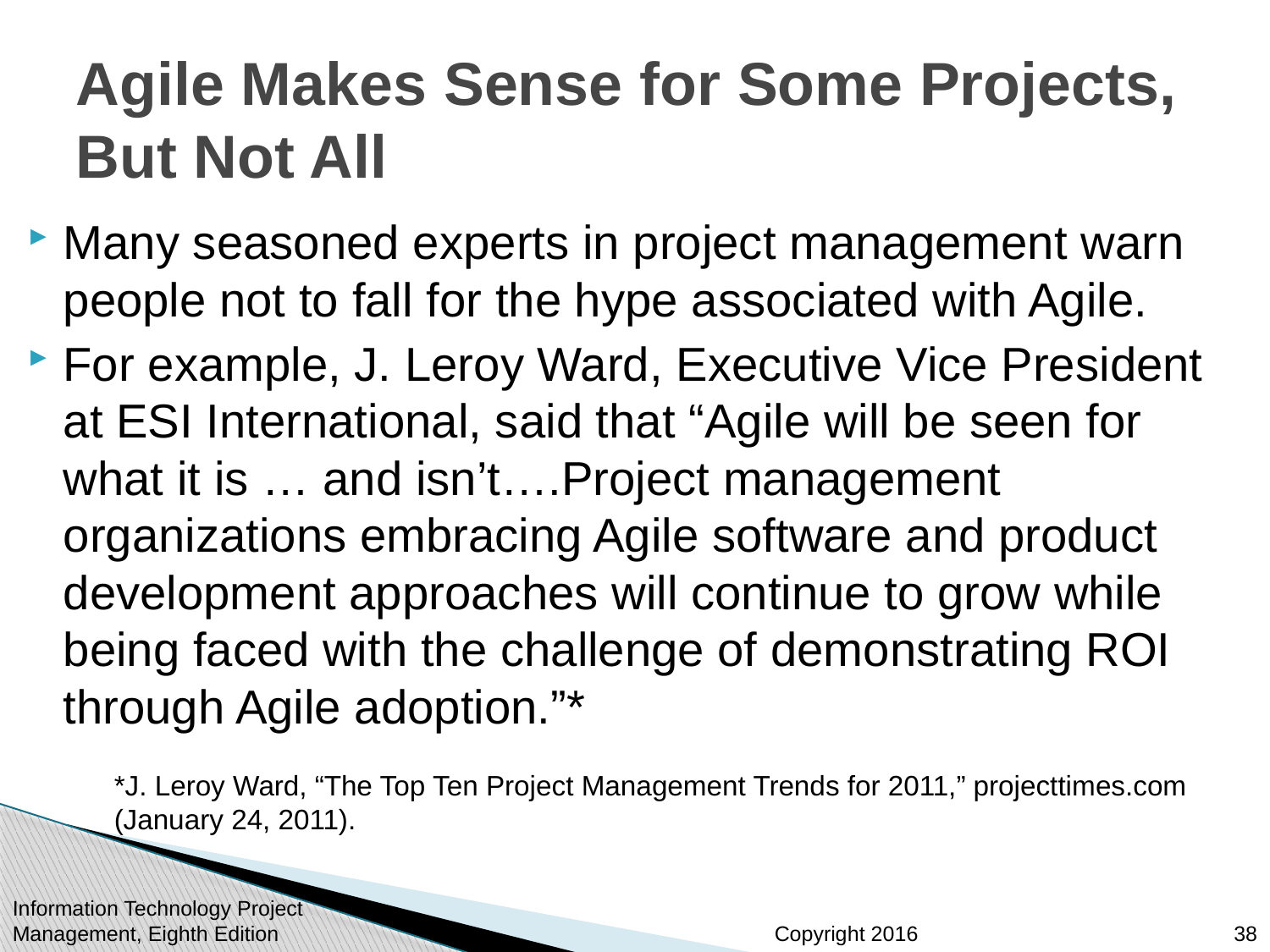

# Agile Makes Sense for Some Projects, But Not All
Many seasoned experts in project management warn people not to fall for the hype associated with Agile.
For example, J. Leroy Ward, Executive Vice President at ESI International, said that “Agile will be seen for what it is … and isn’t….Project management organizations embracing Agile software and product development approaches will continue to grow while being faced with the challenge of demonstrating ROI through Agile adoption.”*
*J. Leroy Ward, “The Top Ten Project Management Trends for 2011,” projecttimes.com
(January 24, 2011).
Information Technology Project Management, Eighth Edition
38